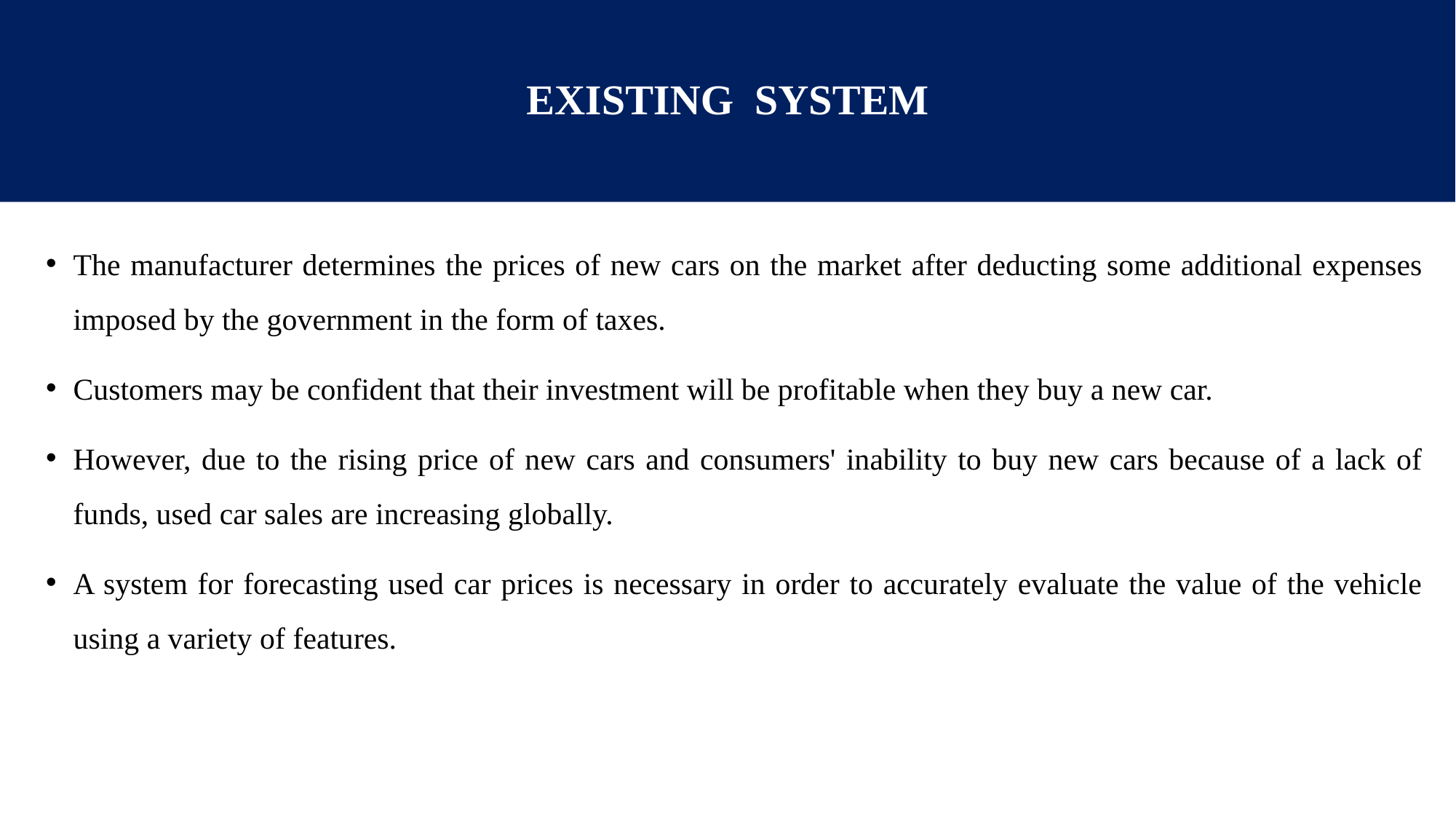

# EXISTING  SYSTEM
The manufacturer determines the prices of new cars on the market after deducting some additional expenses imposed by the government in the form of taxes.
Customers may be confident that their investment will be profitable when they buy a new car.
However, due to the rising price of new cars and consumers' inability to buy new cars because of a lack of funds, used car sales are increasing globally.
A system for forecasting used car prices is necessary in order to accurately evaluate the value of the vehicle using a variety of features.